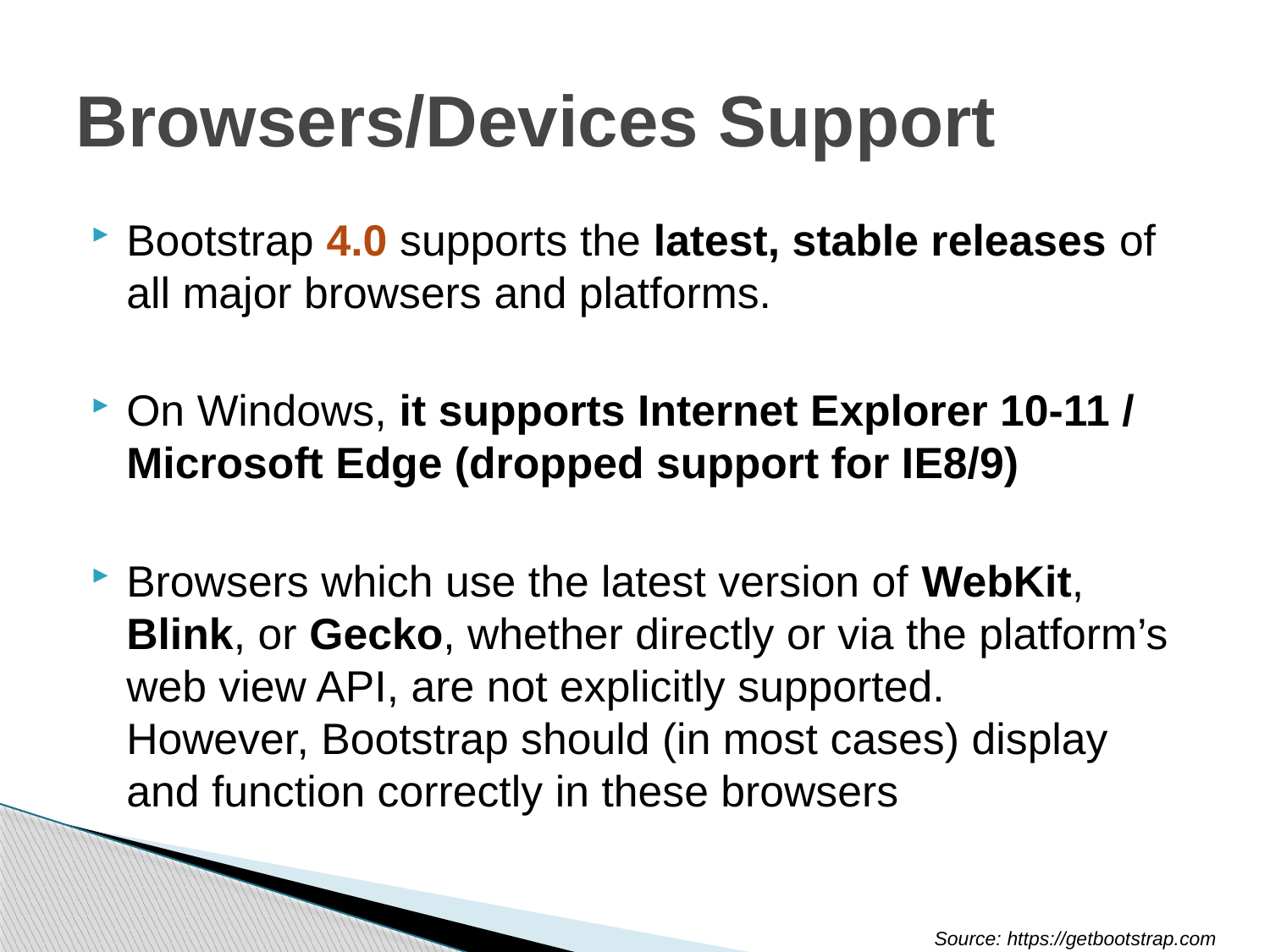

# Browsers/Devices Support
Bootstrap 4.0 supports the latest, stable releases of all major browsers and platforms.

On Windows, it supports Internet Explorer 10-11 / Microsoft Edge (dropped support for IE8/9)

Browsers which use the latest version of WebKit, Blink, or Gecko, whether directly or via the platform’s web view API, are not explicitly supported.
However, Bootstrap should (in most cases) display and function correctly in these browsers
Source: https://getbootstrap.com